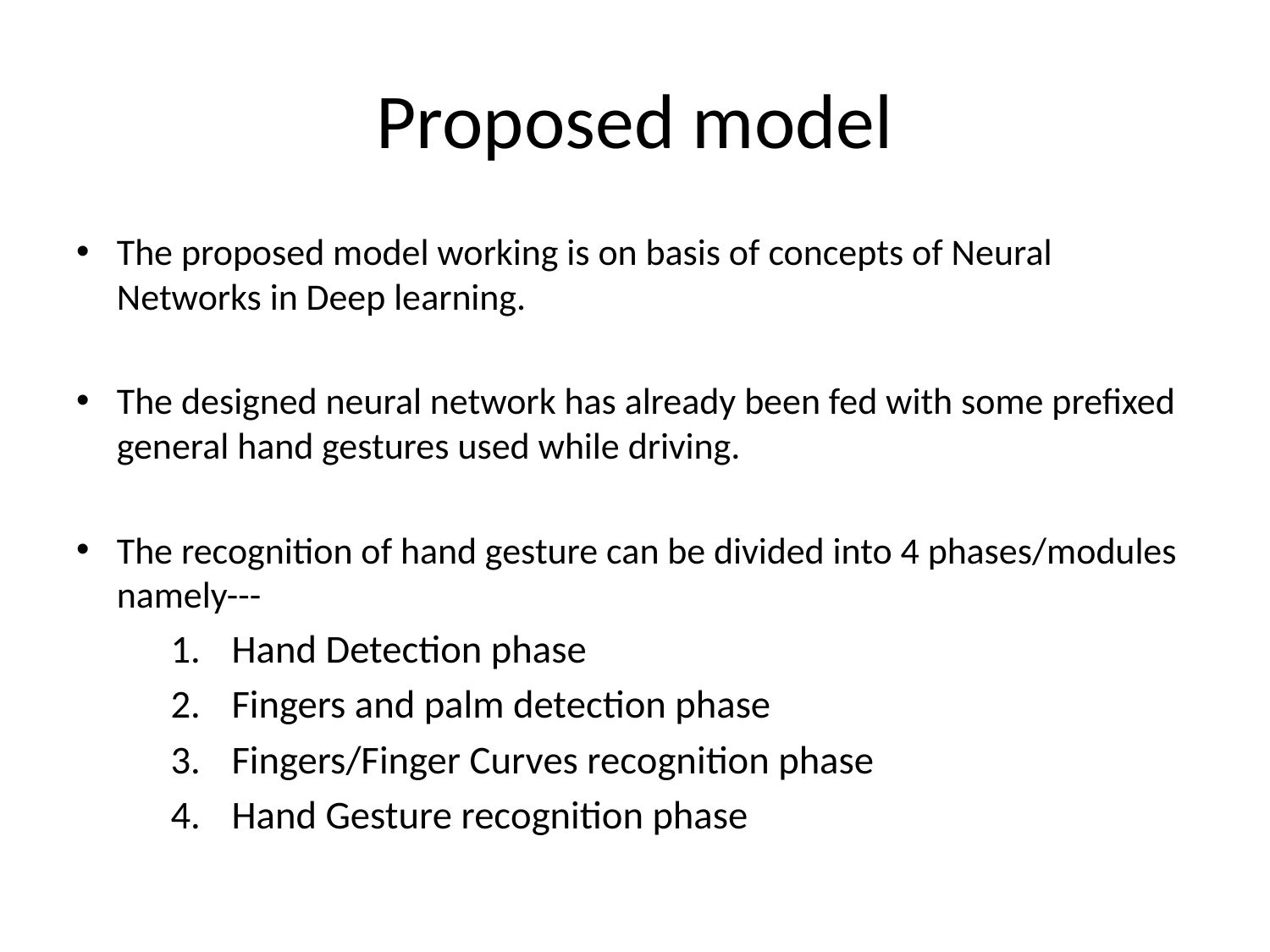

# Proposed model
The proposed model working is on basis of concepts of Neural Networks in Deep learning.

The designed neural network has already been fed with some prefixed general hand gestures used while driving.

The recognition of hand gesture can be divided into 4 phases/modules  namely---
Hand Detection phase
Fingers and palm detection phase
Fingers/Finger Curves recognition phase
Hand Gesture recognition phase